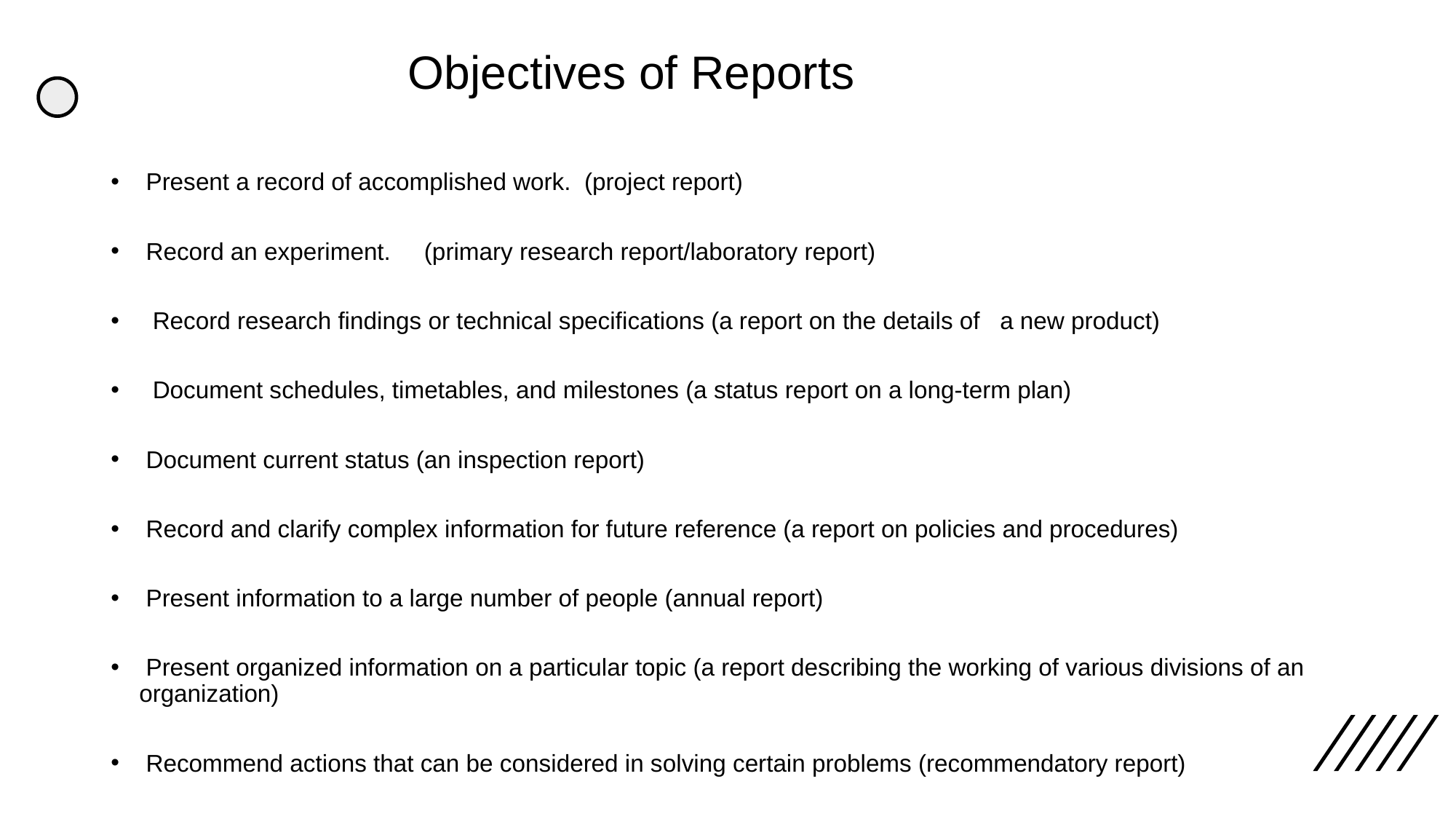

# Objectives of Reports

 Present a record of accomplished work.  (project report)

 Record an experiment.     (primary research report/laboratory report)

  Record research findings or technical specifications (a report on the details of   a new product)

  Document schedules, timetables, and milestones (a status report on a long-term plan)

 Document current status (an inspection report)

 Record and clarify complex information for future reference (a report on policies and procedures)

 Present information to a large number of people (annual report)

 Present organized information on a particular topic (a report describing the working of various divisions of an organization)

 Recommend actions that can be considered in solving certain problems (recommendatory report)